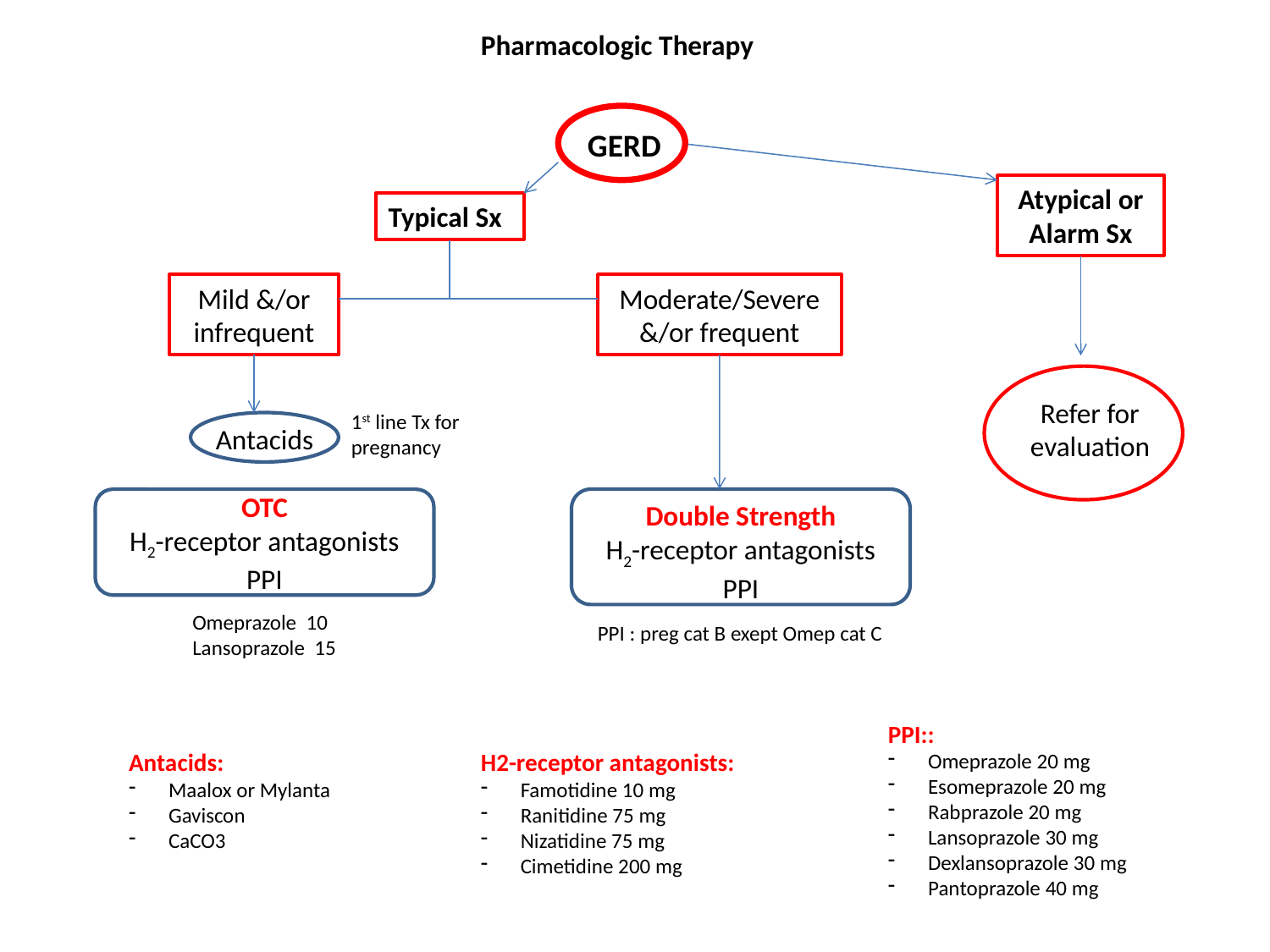

Pharmacologic Therapy

GERD
Atypical or Alarm Sx
Typical Sx
Mild &/or infrequent
Moderate/Severe &/or frequent

Refer for evaluation
1st line Tx for pregnancy

Antacids

OTC
H2-receptor antagonists
PPI

Double Strength
H2-receptor antagonists
PPI
Omeprazole  10
Lansoprazole  15
PPI : preg cat B exept Omep cat C
PPI::
Omeprazole 20 mg
Esomeprazole 20 mg
Rabprazole 20 mg
Lansoprazole 30 mg
Dexlansoprazole 30 mg
Pantoprazole 40 mg
Antacids:
Maalox or Mylanta
Gaviscon
CaCO3
H2-receptor antagonists:
Famotidine 10 mg
Ranitidine 75 mg
Nizatidine 75 mg
Cimetidine 200 mg